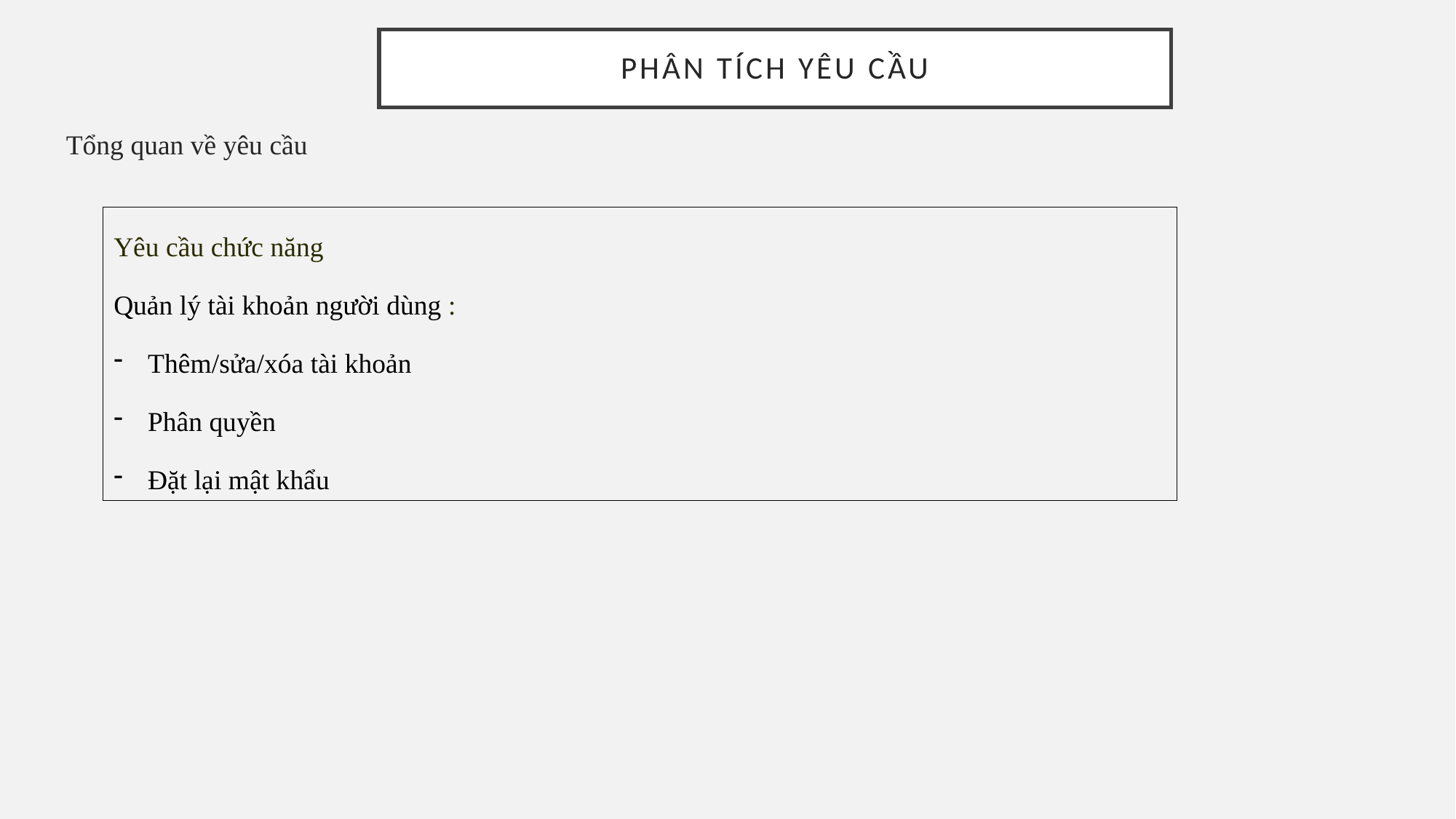

# PHÂN TÍCH YÊU CẦU
Tổng quan về yêu cầu
Yêu cầu chức năng
Quản lý tài khoản người dùng :
Thêm/sửa/xóa tài khoản
Phân quyền
Đặt lại mật khẩu